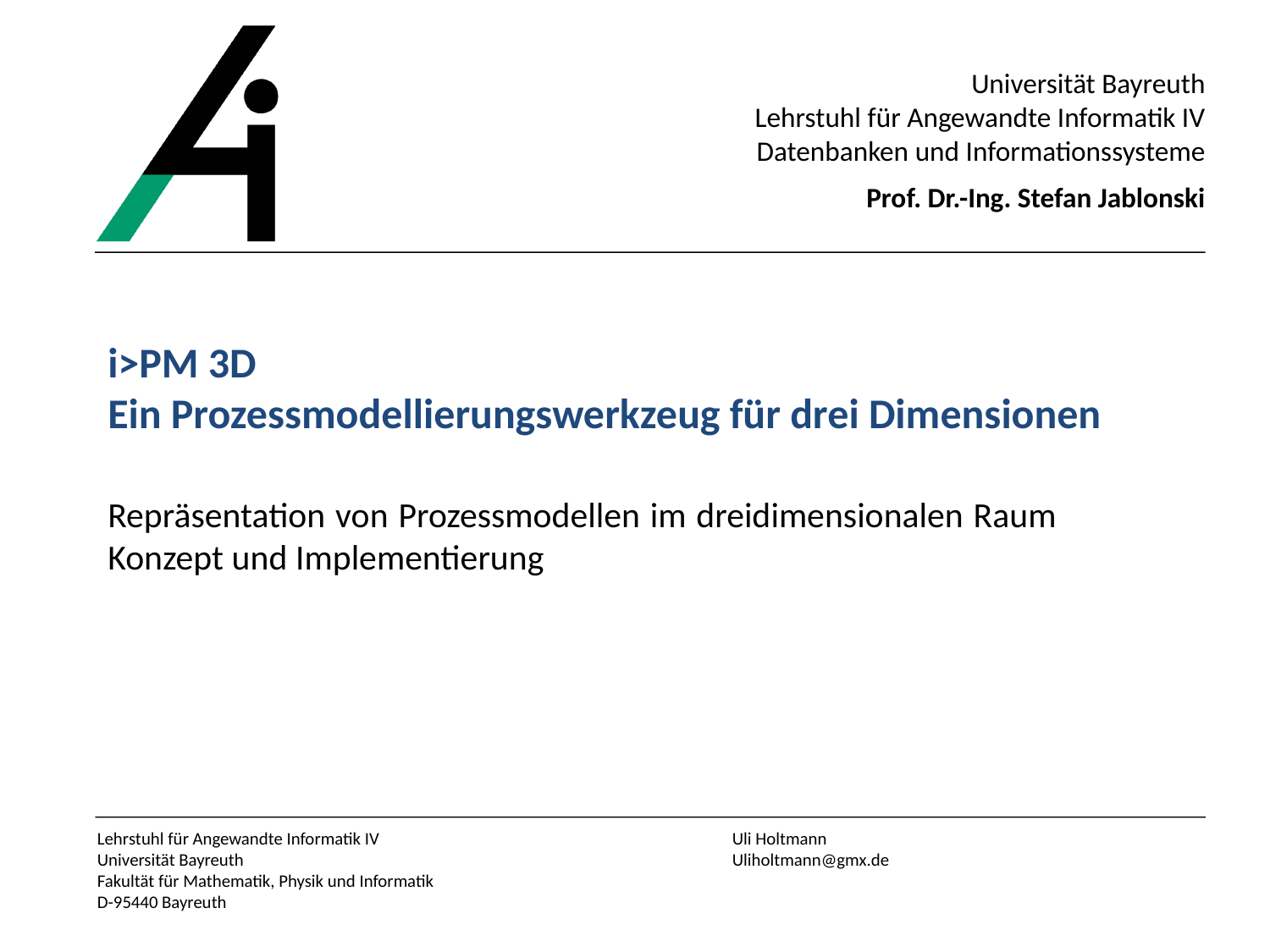

# i>PM 3D Ein Prozessmodellierungswerkzeug für drei Dimensionen
Repräsentation von Prozessmodellen im dreidimensionalen Raum  Konzept und Implementierung